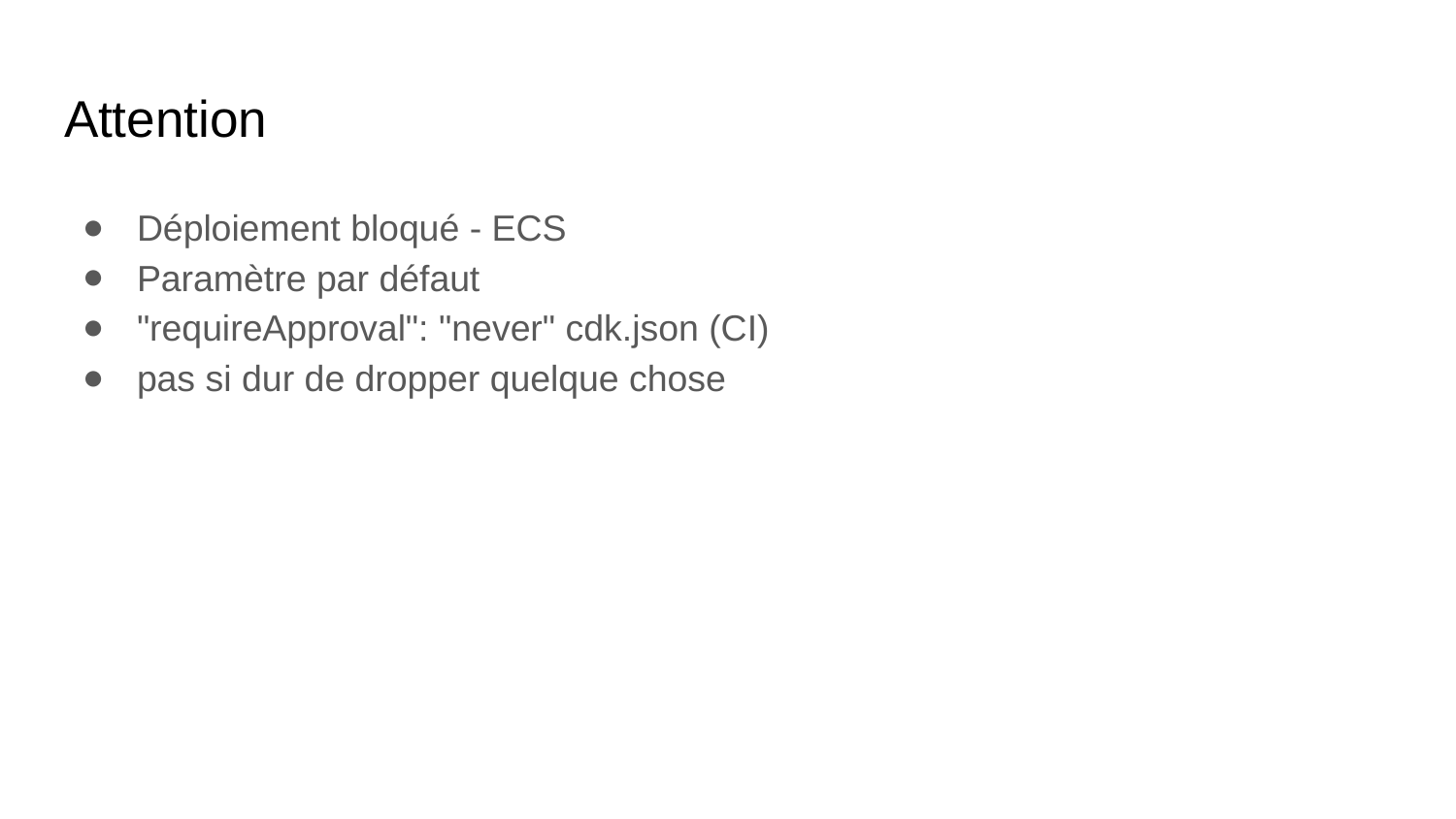

# Attention
Déploiement bloqué - ECS
Paramètre par défaut
"requireApproval": "never" cdk.json (CI)
pas si dur de dropper quelque chose